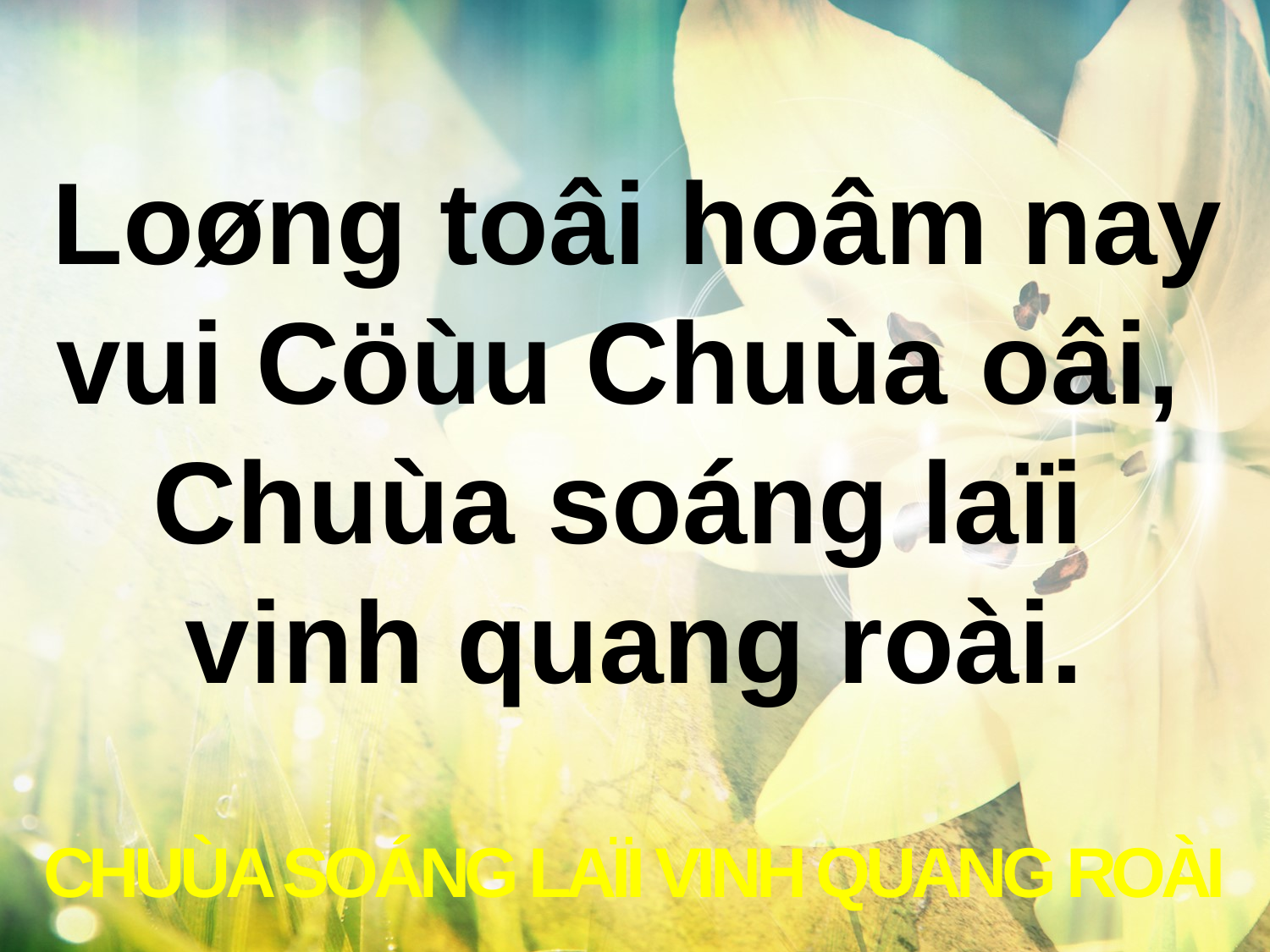

Loøng toâi hoâm nay
vui Cöùu Chuùa oâi,
Chuùa soáng laïi
vinh quang roài.
CHUÙA SOÁNG LAÏI VINH QUANG ROÀI